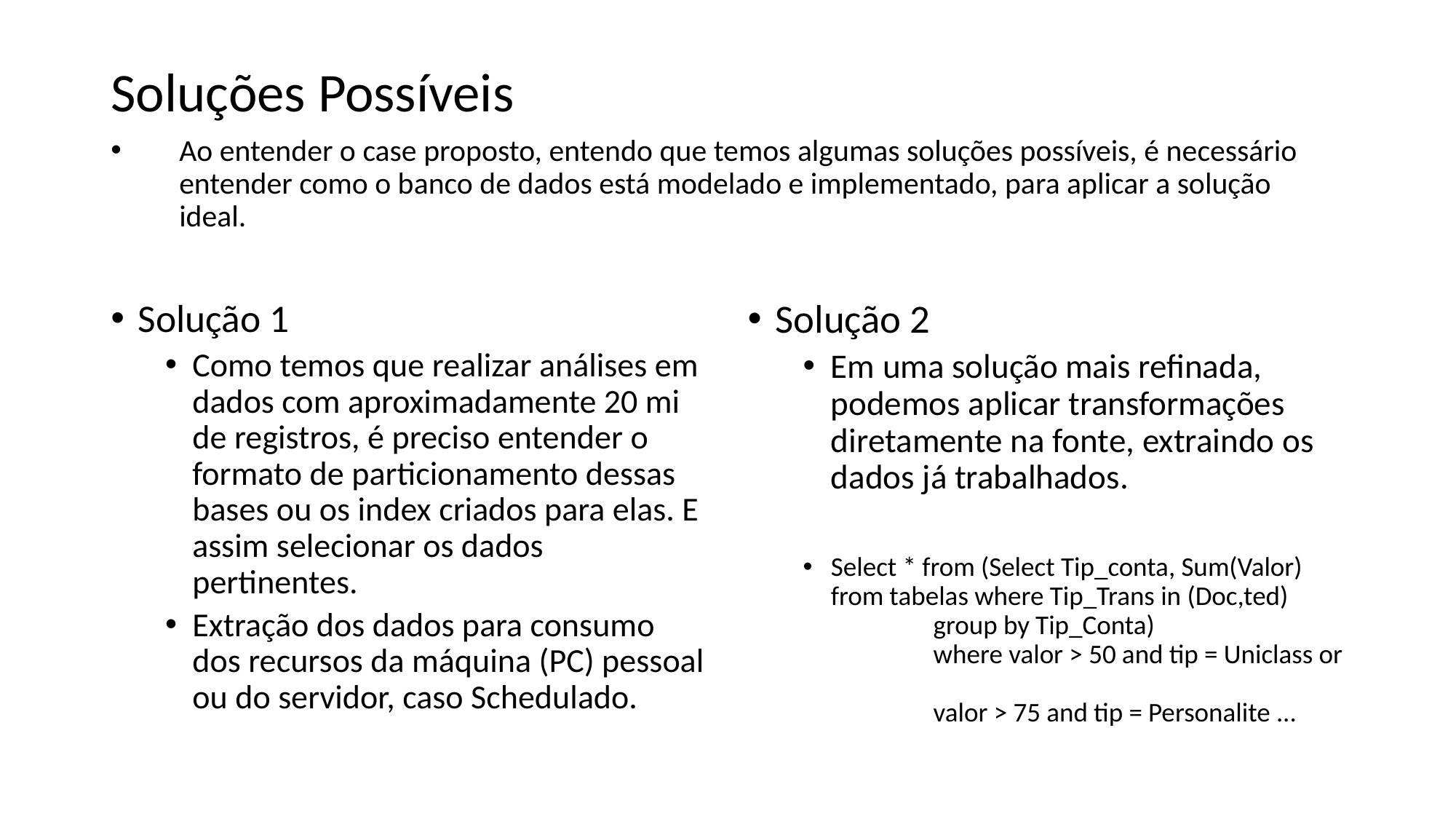

# Soluções Possíveis
Ao entender o case proposto, entendo que temos algumas soluções possíveis, é necessário entender como o banco de dados está modelado e implementado, para aplicar a solução ideal.
Solução 1
Como temos que realizar análises em dados com aproximadamente 20 mi de registros, é preciso entender o formato de particionamento dessas bases ou os index criados para elas. E assim selecionar os dados pertinentes.
Extração dos dados para consumo dos recursos da máquina (PC) pessoal ou do servidor, caso Schedulado.
Solução 2
Em uma solução mais refinada, podemos aplicar transformações diretamente na fonte, extraindo os dados já trabalhados.

Select * from (Select Tip_conta, Sum(Valor) from tabelas where Tip_Trans in (Doc,ted)
	group by Tip_Conta)
	where valor > 50 and tip = Uniclass or
		valor > 75 and tip = Personalite ...